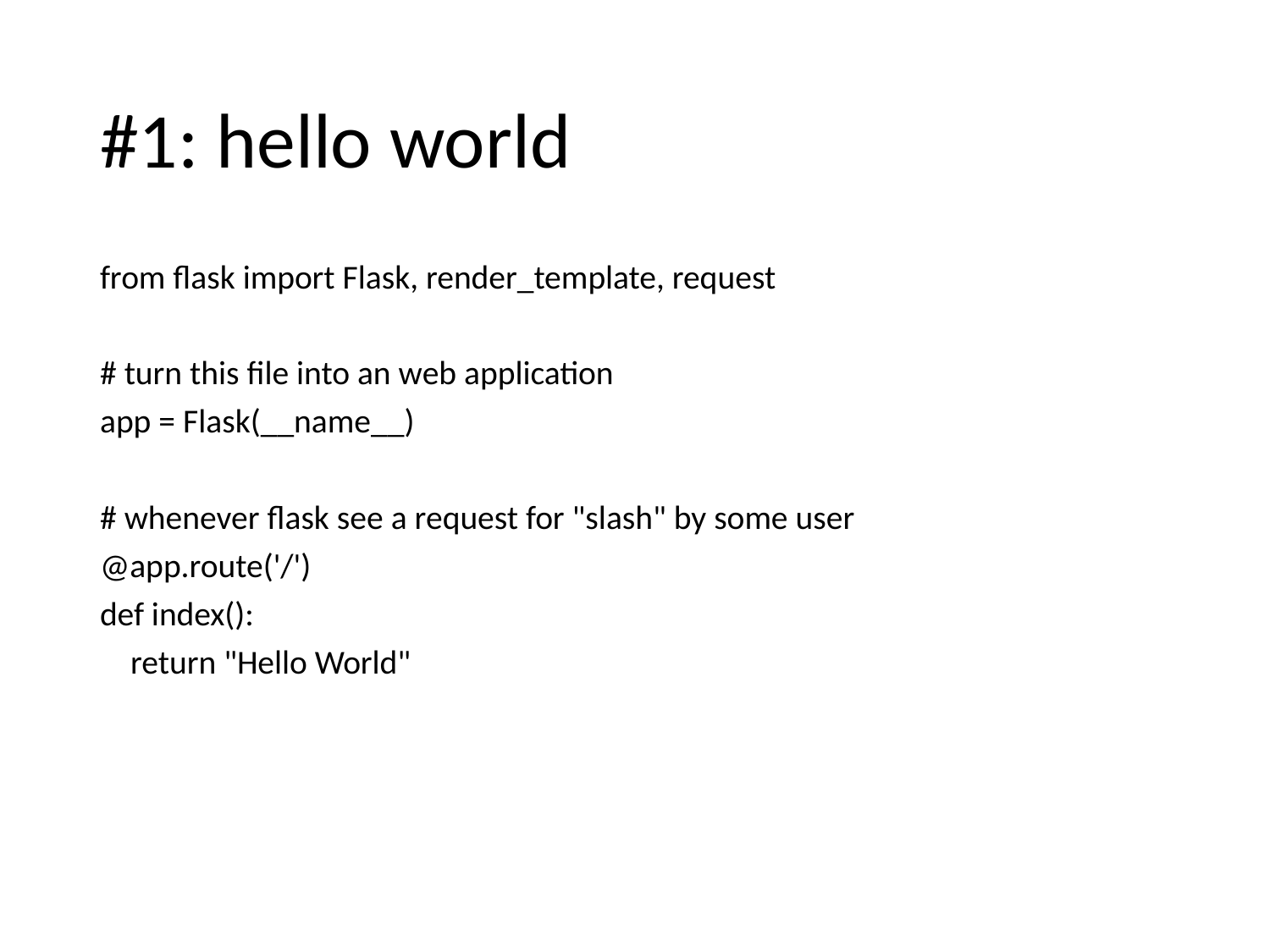

# #1: hello world
from flask import Flask, render_template, request

# turn this file into an web application
app = Flask(__name__)

# whenever flask see a request for "slash" by some user
@app.route('/')
def index():
    return "Hello World"